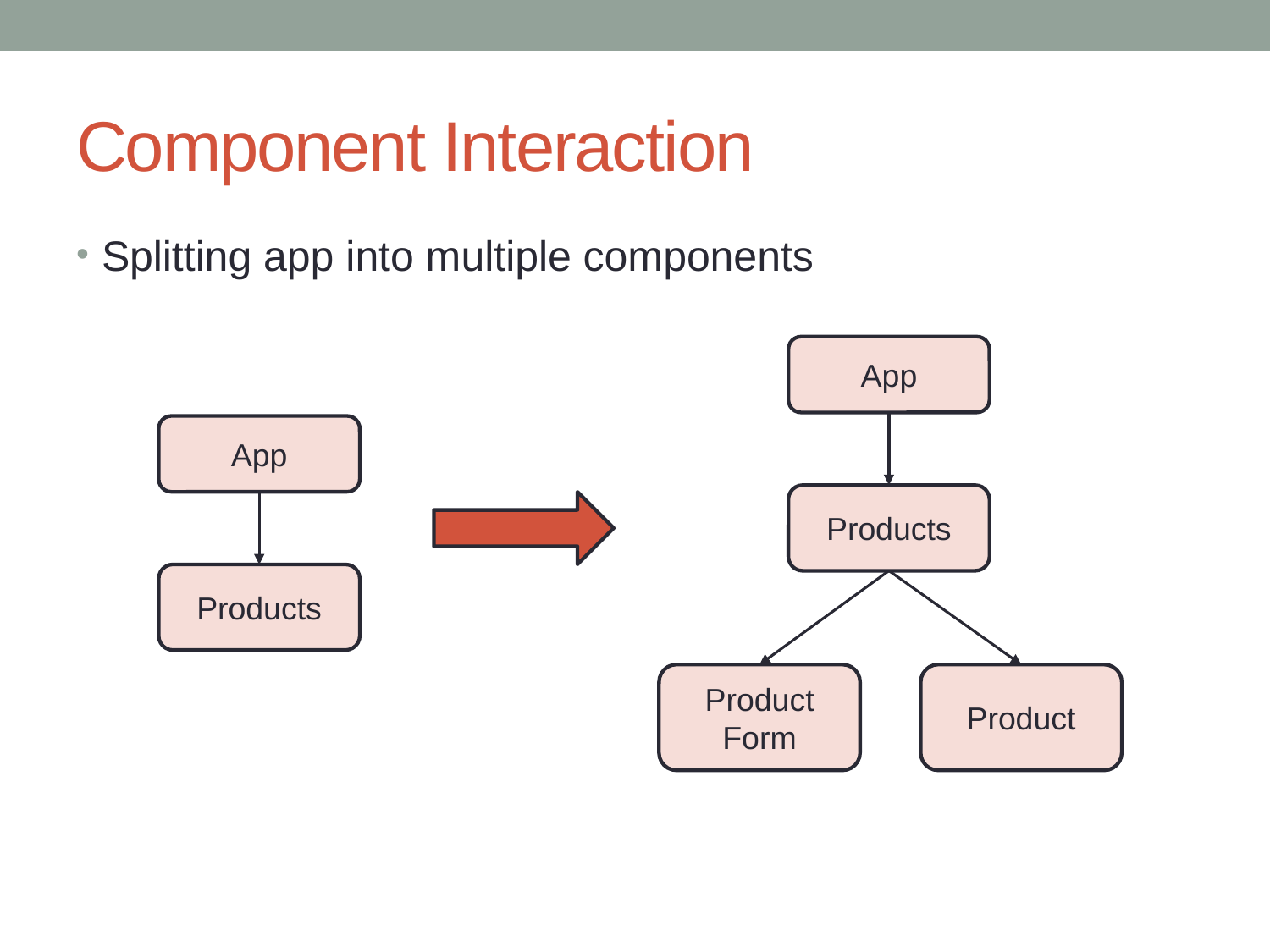

# Component Interaction
Splitting app into multiple components
App
App
Products

Products
Product Form
Product